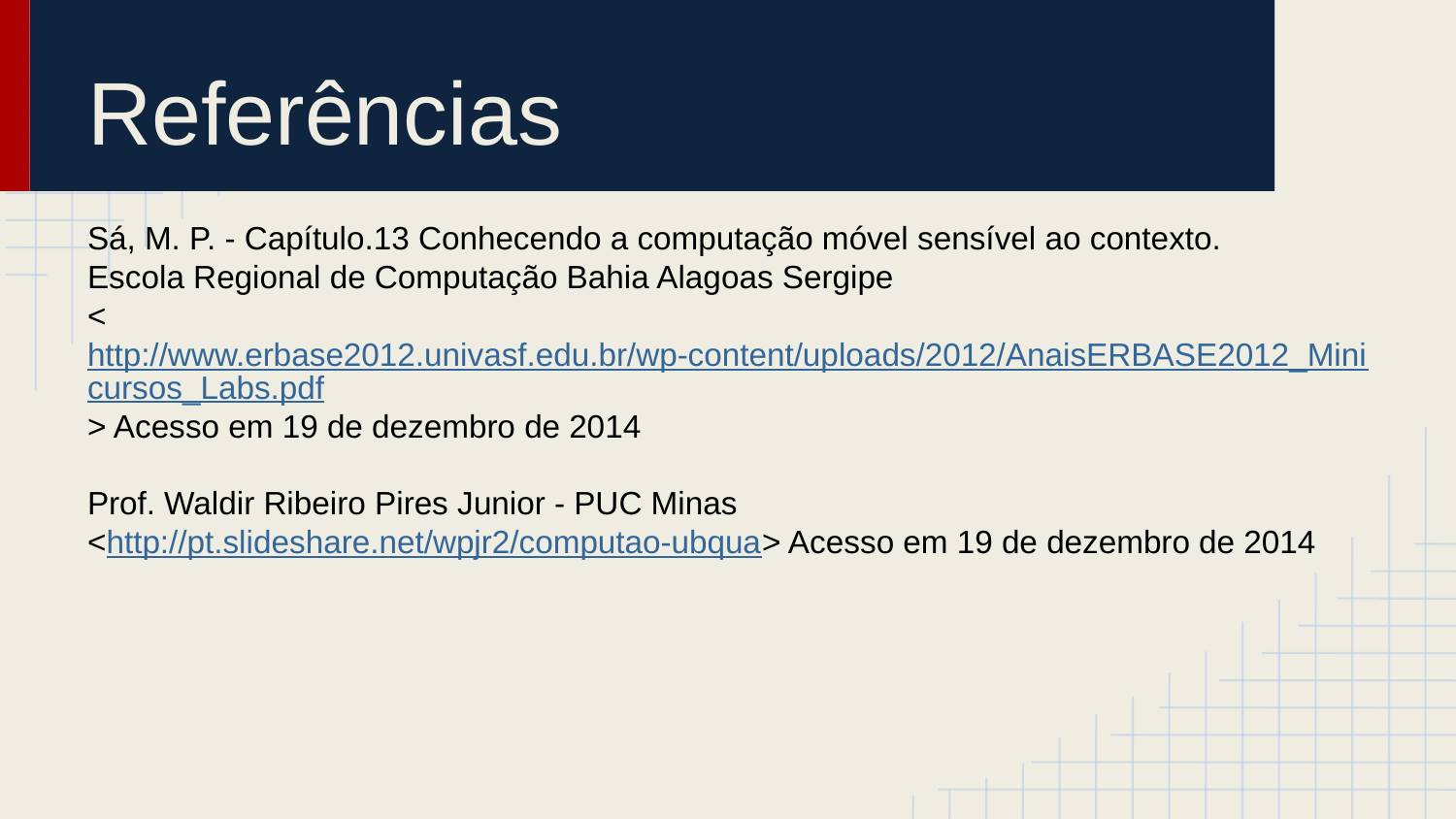

# Referências
Sá, M. P. - Capítulo.13 Conhecendo a computação móvel sensível ao contexto.
Escola Regional de Computação Bahia Alagoas Sergipe
<http://www.erbase2012.univasf.edu.br/wp-content/uploads/2012/AnaisERBASE2012_Minicursos_Labs.pdf> Acesso em 19 de dezembro de 2014

Prof. Waldir Ribeiro Pires Junior - PUC Minas
<http://pt.slideshare.net/wpjr2/computao-ubqua> Acesso em 19 de dezembro de 2014